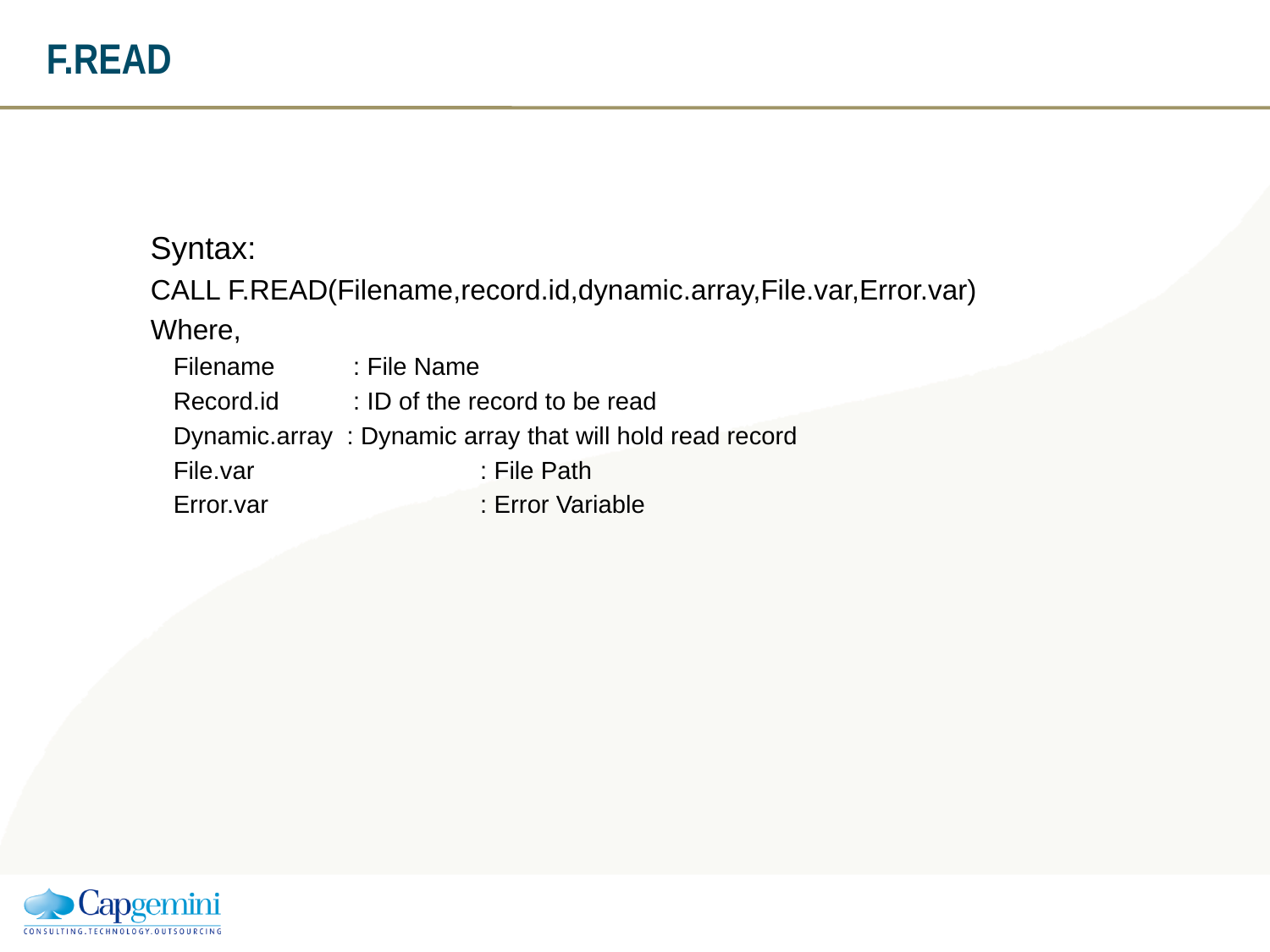

# F.READ
Syntax:
CALL F.READ(Filename,record.id,dynamic.array,File.var,Error.var)
Where,
Filename	    : File Name
Record.id	    : ID of the record to be read
Dynamic.array  : Dynamic array that will hold read record
File.var		    : File Path
Error.var		    : Error Variable